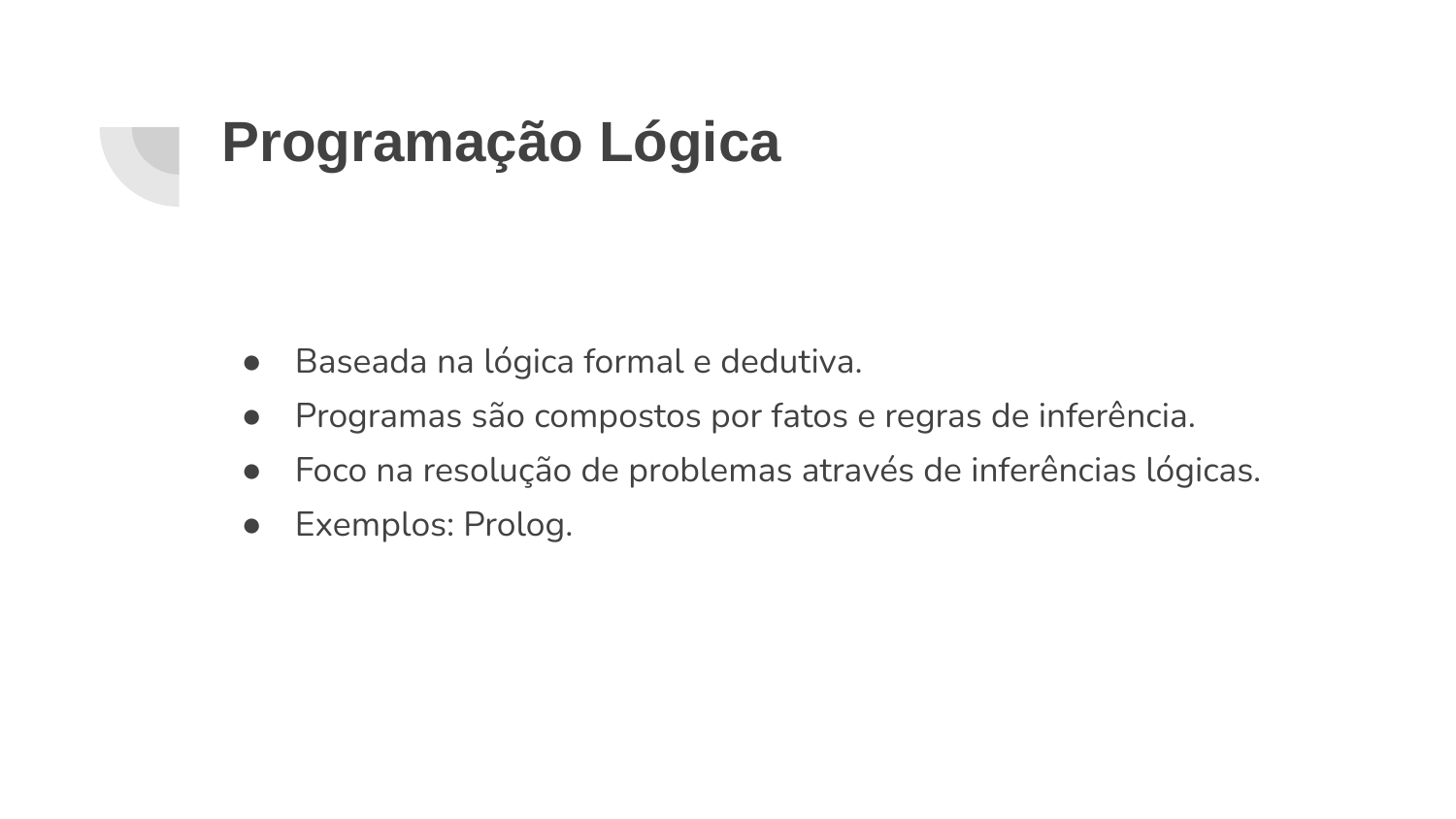

# Programação Lógica
Baseada na lógica formal e dedutiva.
Programas são compostos por fatos e regras de inferência.
Foco na resolução de problemas através de inferências lógicas.
Exemplos: Prolog.